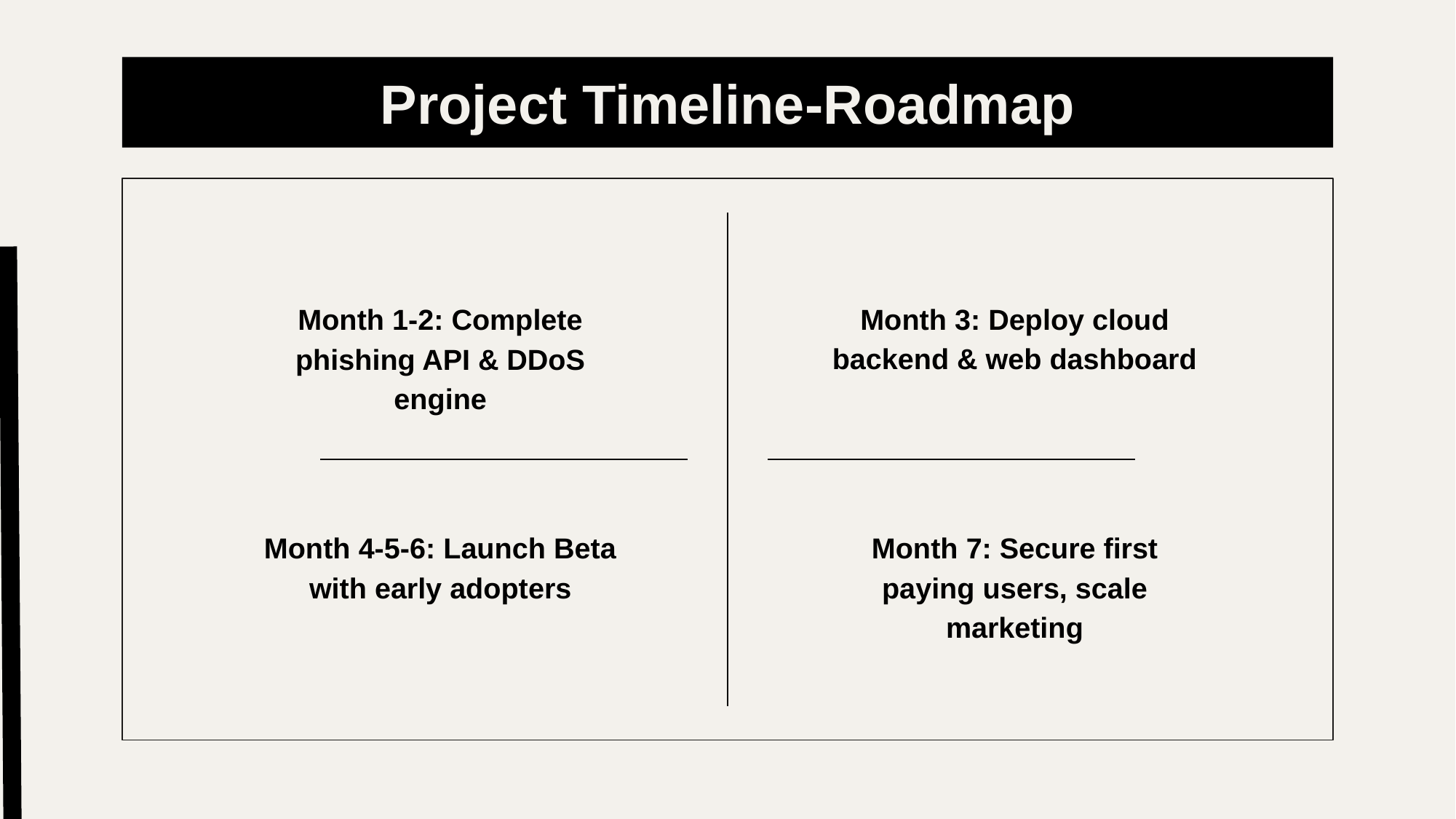

# Project Timeline-Roadmap
Month 1-2: Complete phishing API & DDoS engine
Month 3: Deploy cloud backend & web dashboard
Month 4-5-6: Launch Beta with early adopters
Month 7: Secure first paying users, scale marketing